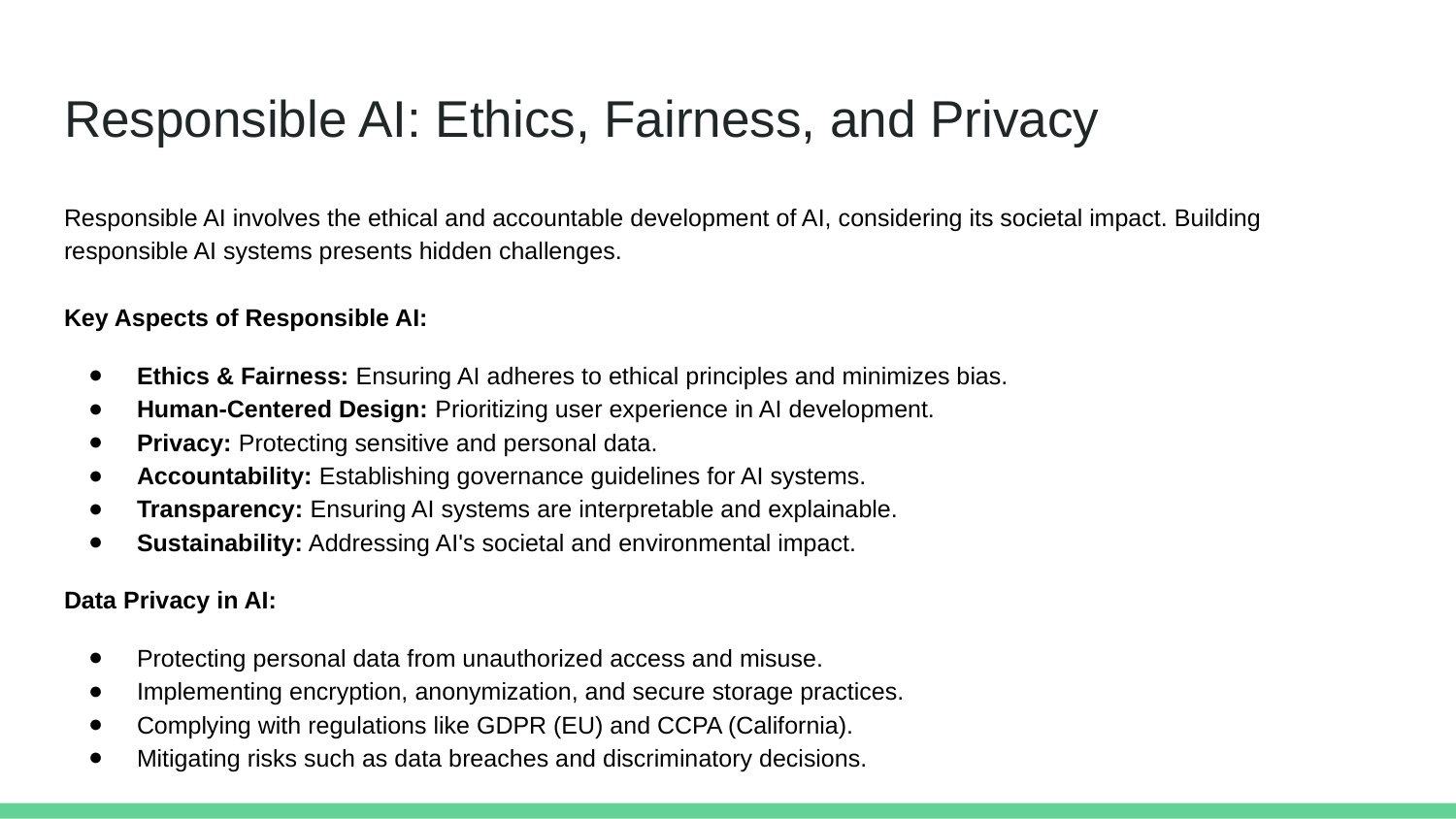

# Responsible AI: Ethics, Fairness, and Privacy
Responsible AI involves the ethical and accountable development of AI, considering its societal impact. Building responsible AI systems presents hidden challenges.

Key Aspects of Responsible AI:
Ethics & Fairness: Ensuring AI adheres to ethical principles and minimizes bias.
Human-Centered Design: Prioritizing user experience in AI development.
Privacy: Protecting sensitive and personal data.
Accountability: Establishing governance guidelines for AI systems.
Transparency: Ensuring AI systems are interpretable and explainable.
Sustainability: Addressing AI's societal and environmental impact.
Data Privacy in AI:
Protecting personal data from unauthorized access and misuse.
Implementing encryption, anonymization, and secure storage practices.
Complying with regulations like GDPR (EU) and CCPA (California).
Mitigating risks such as data breaches and discriminatory decisions.